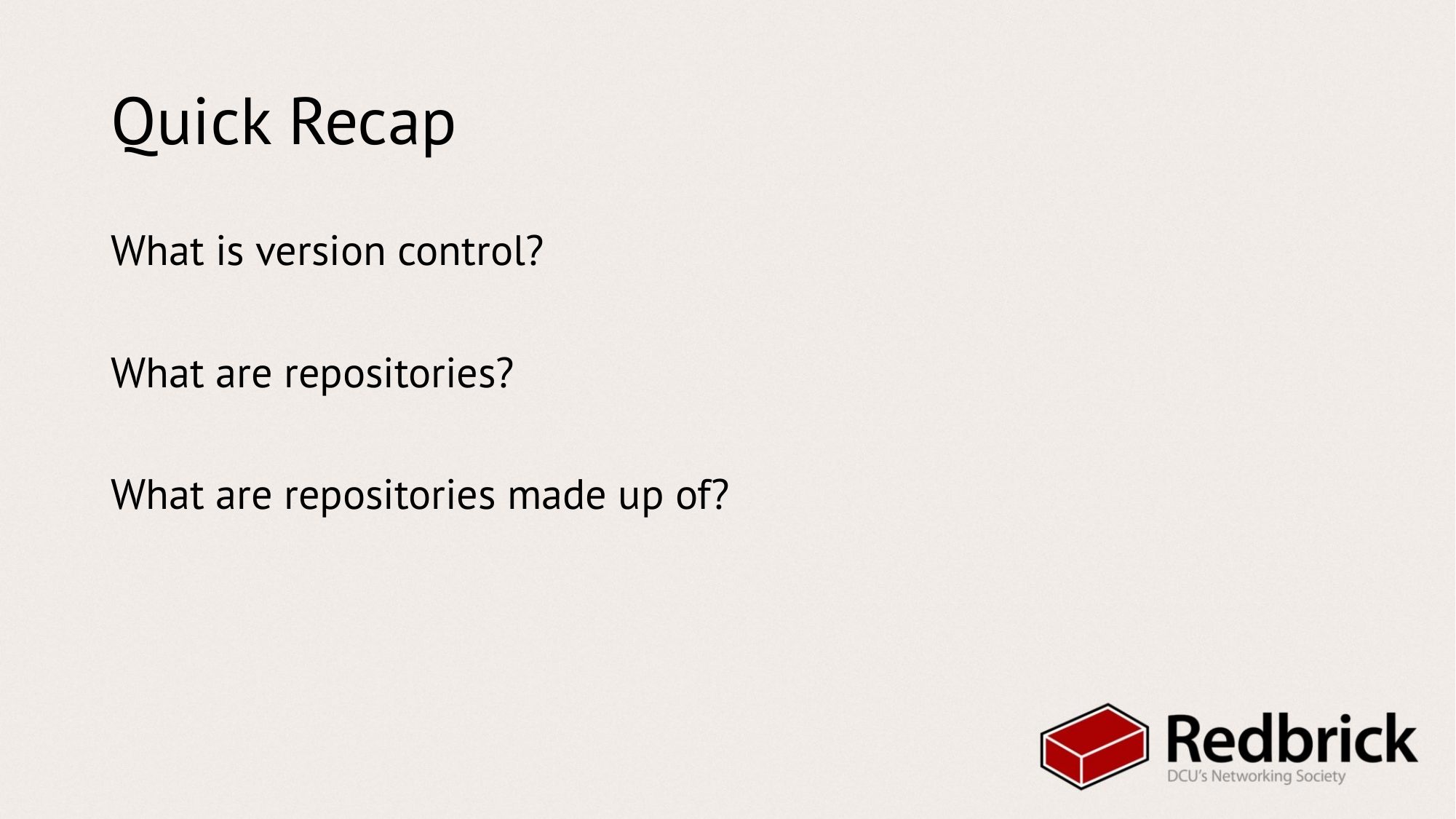

# Quick Recap
What is version control?

What are repositories?

What are repositories made up of?